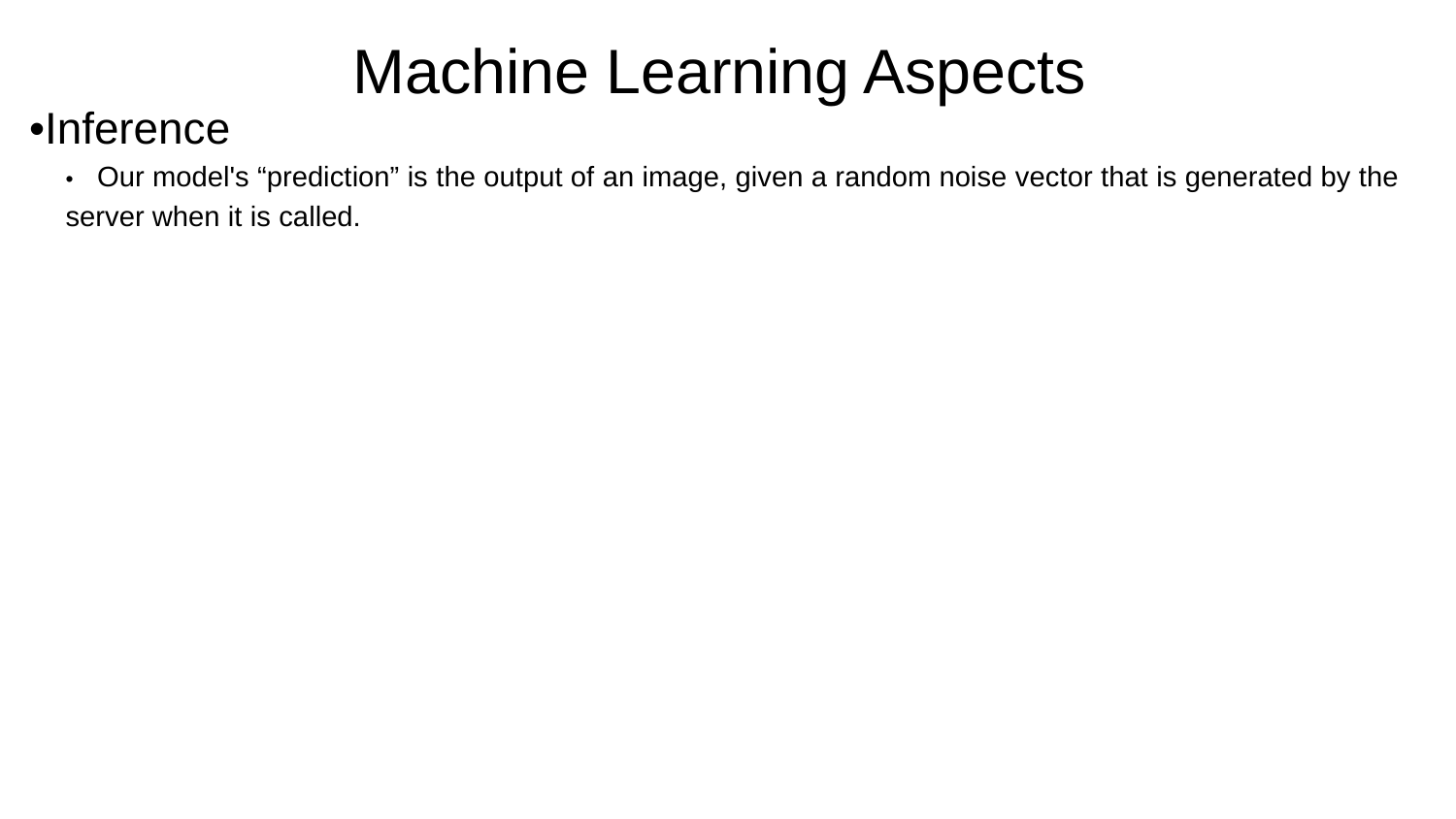

# Machine Learning Aspects
•Inference
•      Our model's “prediction” is the output of an image, given a random noise vector that is generated by the server when it is called.